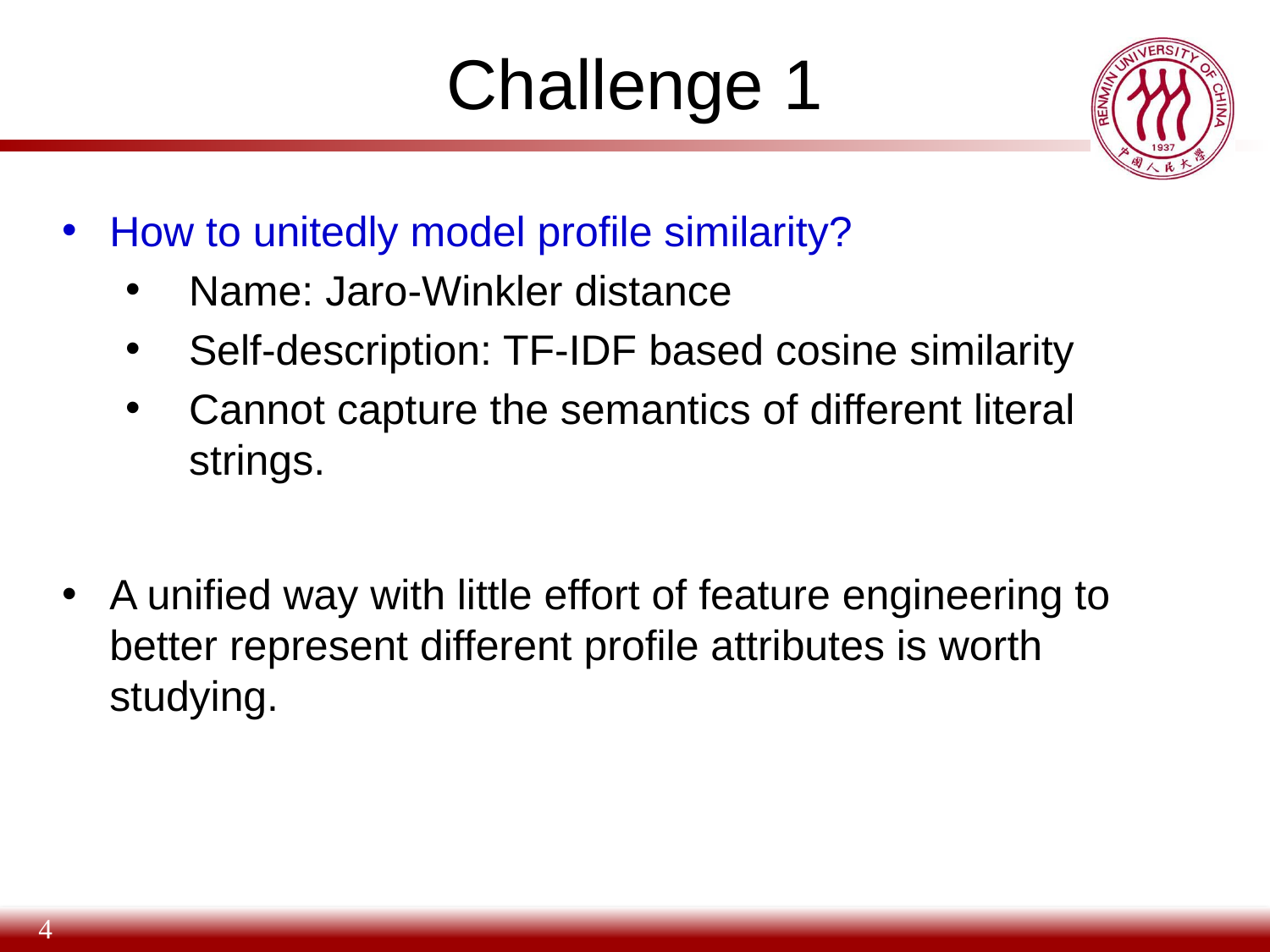

# Challenge 1
How to unitedly model profile similarity?
Name: Jaro-Winkler distance
Self-description: TF-IDF based cosine similarity
Cannot capture the semantics of different literal strings.

A unified way with little effort of feature engineering to better represent different profile attributes is worth studying.